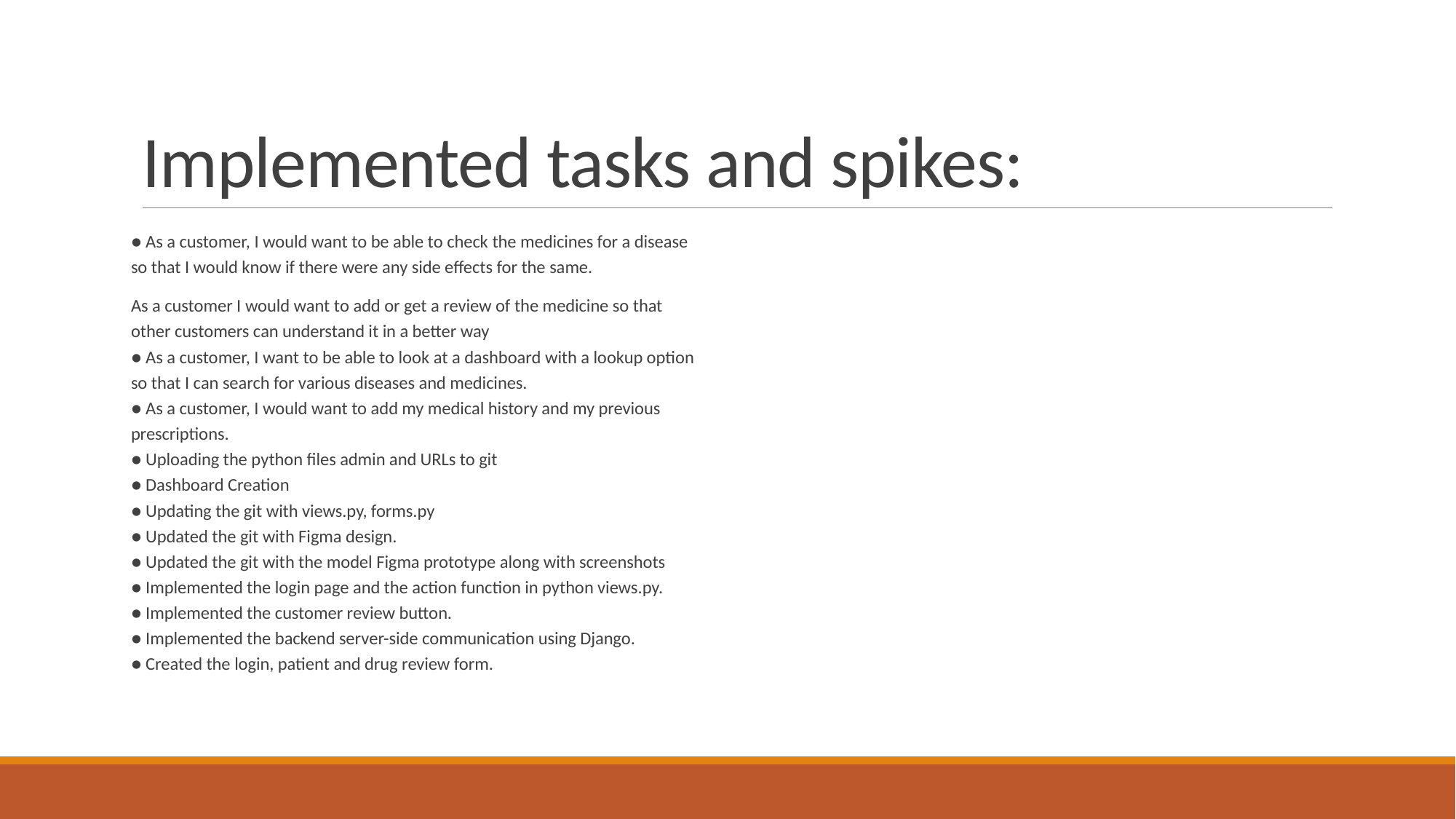

# Implemented tasks and spikes:
● As a customer, I would want to be able to check the medicines for a disease
so that I would know if there were any side effects for the same.
As a customer I would want to add or get a review of the medicine so that
other customers can understand it in a better way
● As a customer, I want to be able to look at a dashboard with a lookup option
so that I can search for various diseases and medicines.
● As a customer, I would want to add my medical history and my previous
prescriptions.
● Uploading the python files admin and URLs to git
● Dashboard Creation
● Updating the git with views.py, forms.py
● Updated the git with Figma design.
● Updated the git with the model Figma prototype along with screenshots
● Implemented the login page and the action function in python views.py.
● Implemented the customer review button.
● Implemented the backend server-side communication using Django.
● Created the login, patient and drug review form.